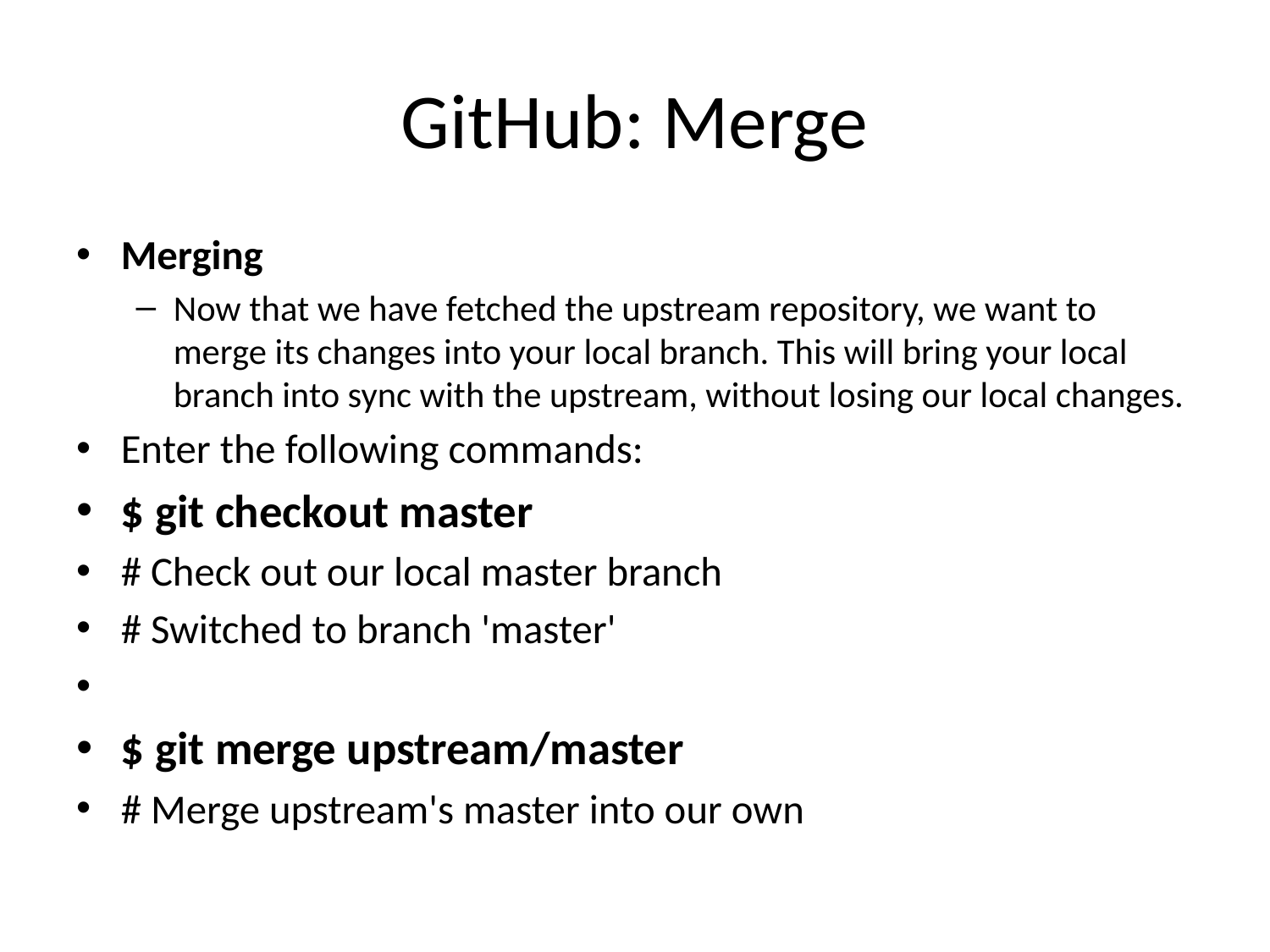

# GitHub: Merge
Merging
Now that we have fetched the upstream repository, we want to merge its changes into your local branch. This will bring your local branch into sync with the upstream, without losing our local changes.
Enter the following commands:
$ git checkout master
# Check out our local master branch
# Switched to branch 'master'

$ git merge upstream/master
# Merge upstream's master into our own